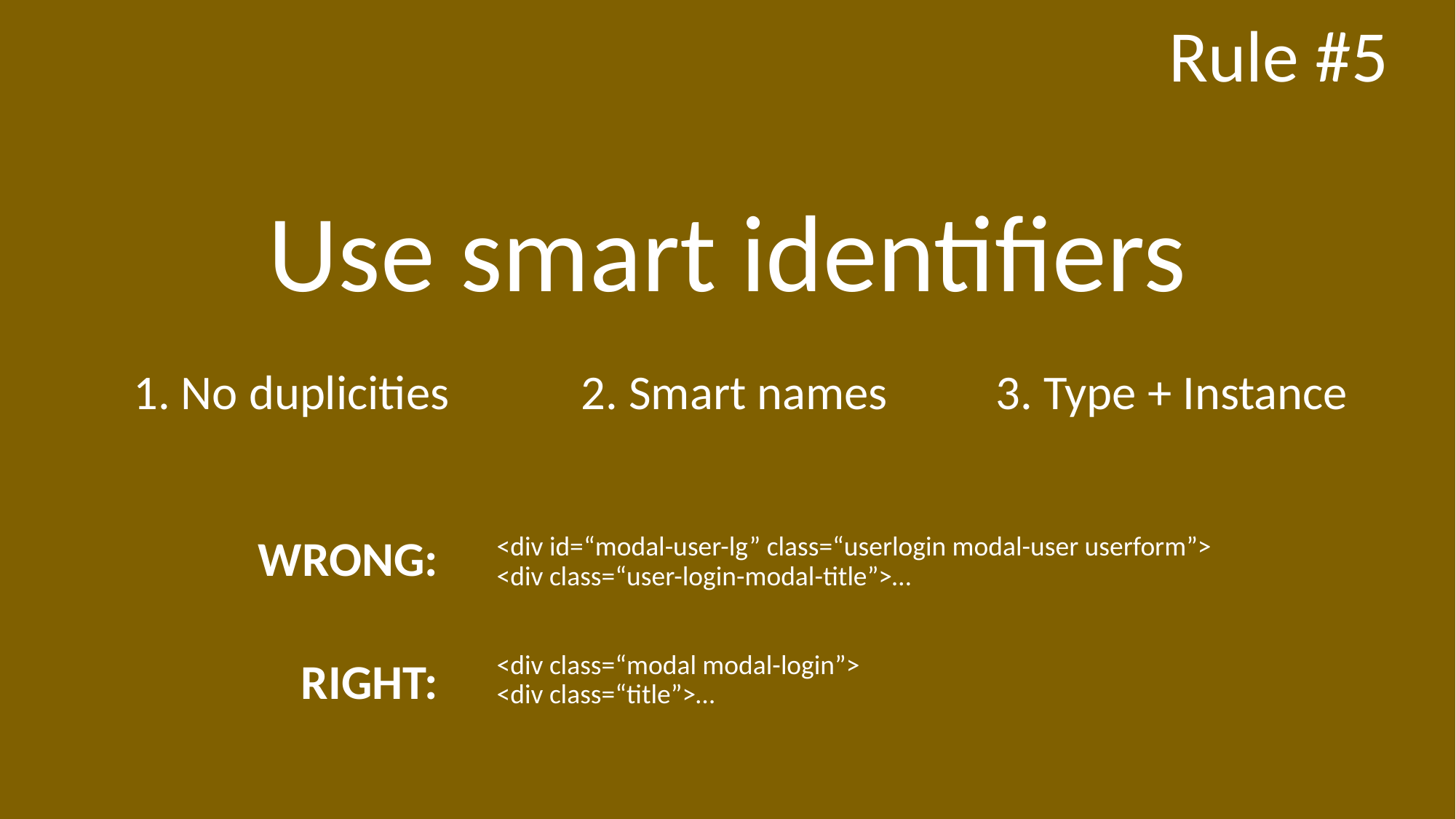

# Rule #5
Use smart identifiers
1. No duplicities
2. Smart names
3. Type + Instance
WRONG:
<div id=“modal-user-lg” class=“userlogin modal-user userform”>
<div class=“user-login-modal-title”>…
RIGHT:
<div class=“modal modal-login”>
<div class=“title”>…